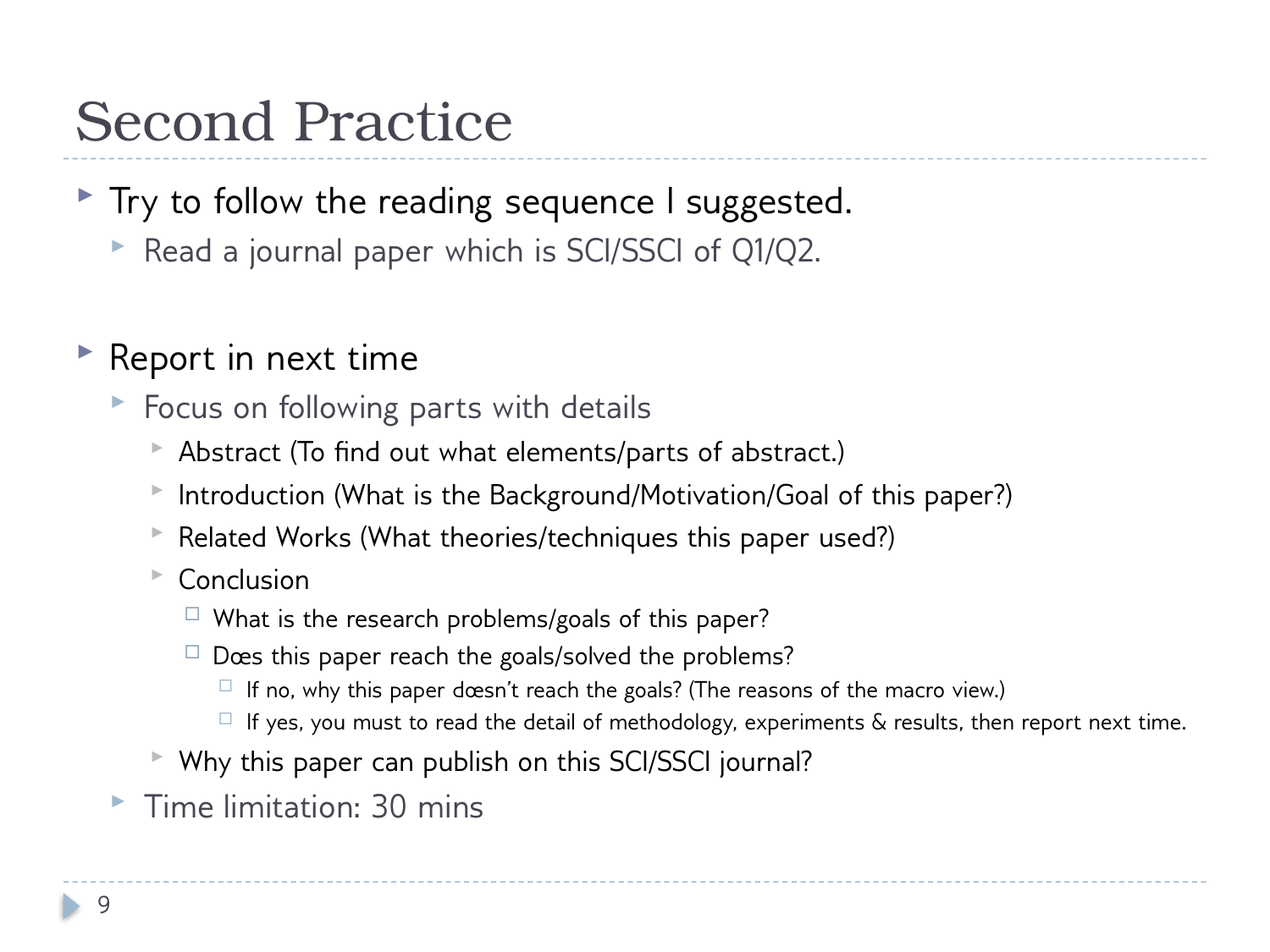

# Second Practice
Try to follow the reading sequence I suggested.
Read a journal paper which is SCI/SSCI of Q1/Q2.

Report in next time
Focus on following parts with details
Abstract (To find out what elements/parts of abstract.)
Introduction (What is the Background/Motivation/Goal of this paper?)
Related Works (What theories/techniques this paper used?)
Conclusion
What is the research problems/goals of this paper?
Does this paper reach the goals/solved the problems?
If no, why this paper doesn’t reach the goals? (The reasons of the macro view.)
If yes, you must to read the detail of methodology, experiments & results, then report next time.
Why this paper can publish on this SCI/SSCI journal?
Time limitation: 30 mins
9